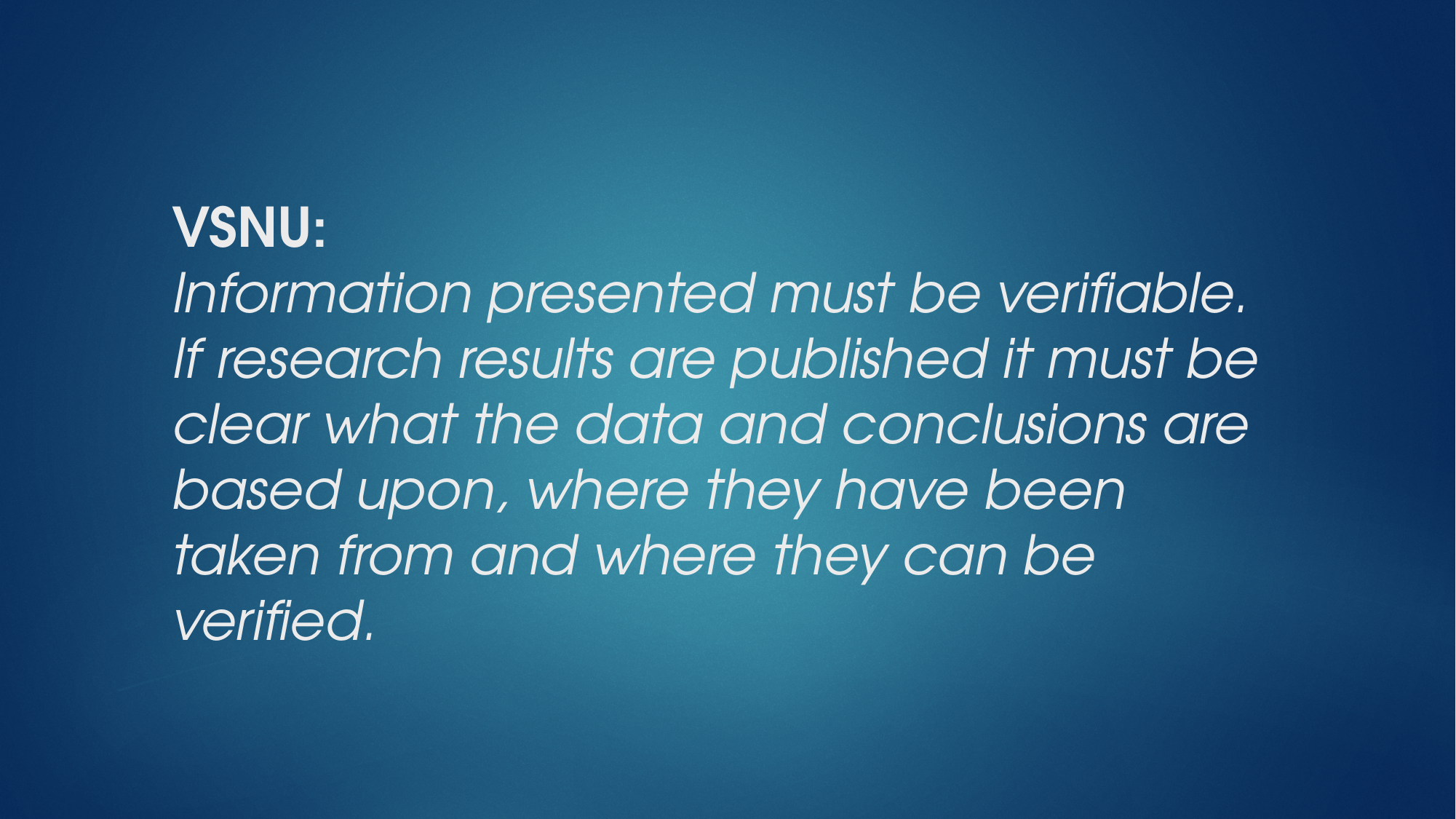

# VSNU: Information presented must be verifiable. If research results are published it must be clear what the data and conclusions are based upon, where they have been taken from and where they can be verified.